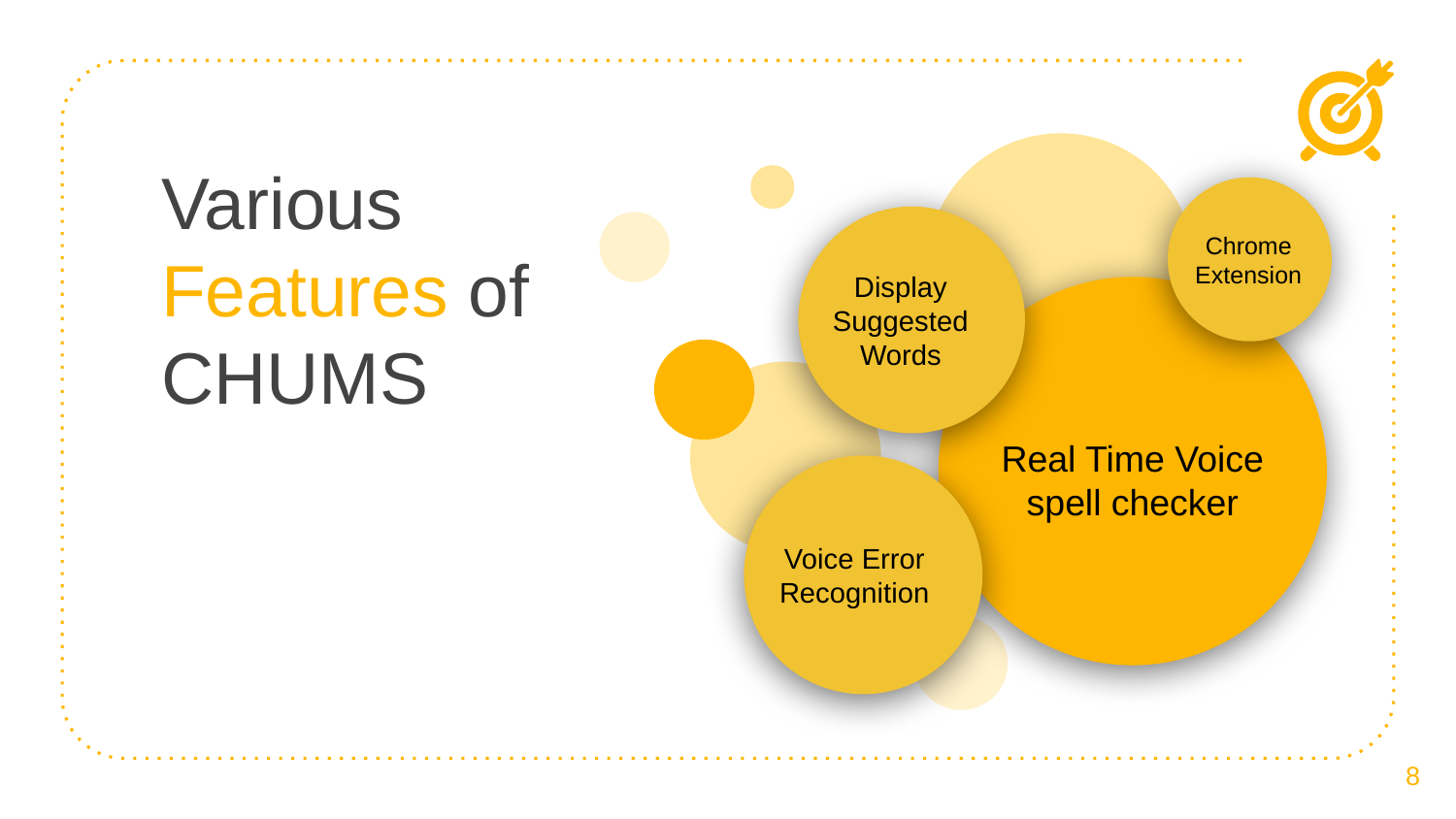

# Various Features of CHUMS

Chrome Extension

Display Suggested Words

Real Time Voice spell checker

Voice Error Recognition
8